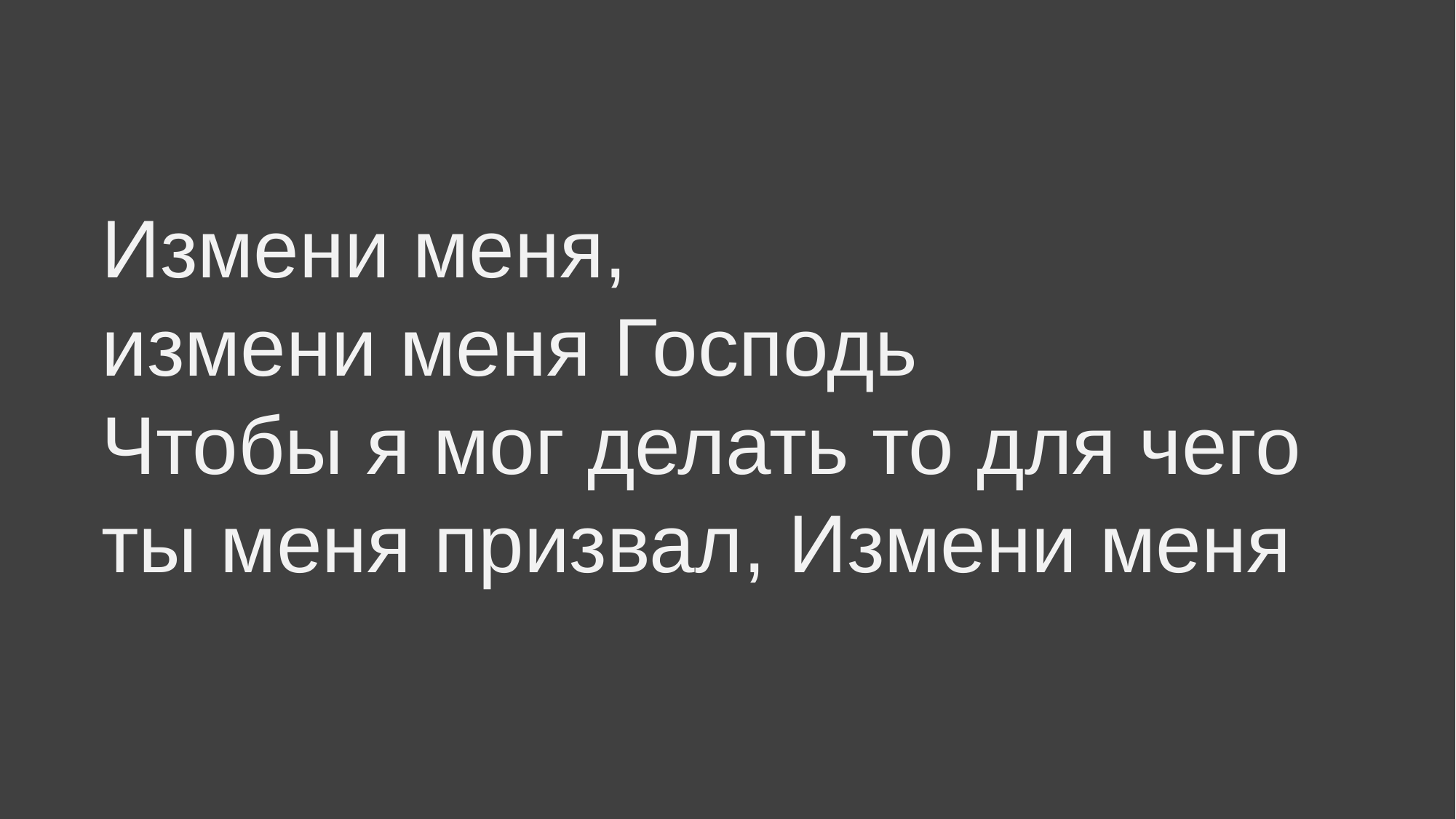

# Измени меня, измени меня Господь Чтобы я мог делать то для чего ты меня призвал, Измени меня